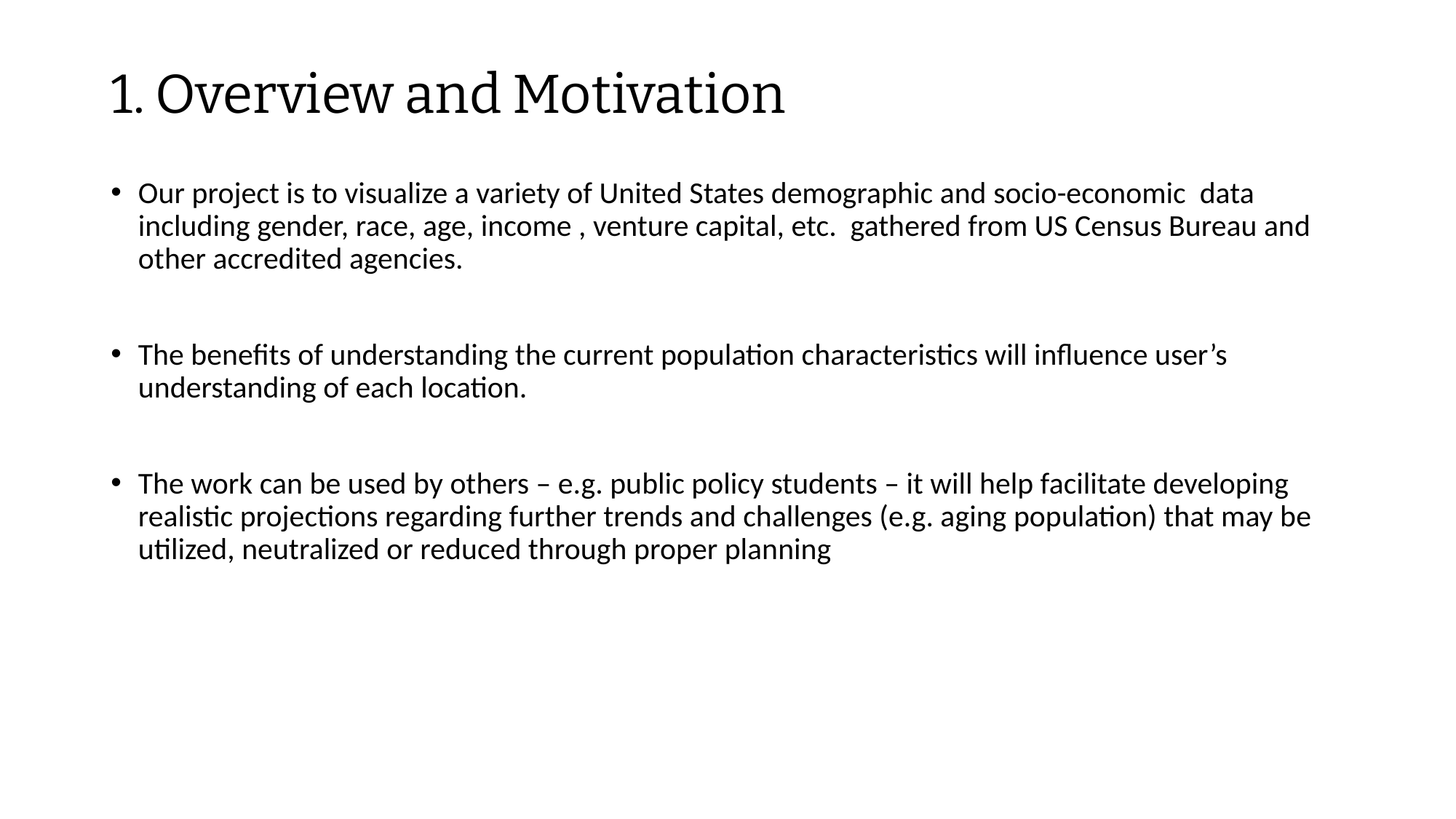

# 1. Overview and Motivation
Our project is to visualize a variety of United States demographic and socio-economic  data including gender, race, age, income , venture capital, etc.  gathered from US Census Bureau and other accredited agencies.

The benefits of understanding the current population characteristics will influence user’s understanding of each location.

The work can be used by others – e.g. public policy students – it will help facilitate developing realistic projections regarding further trends and challenges (e.g. aging population) that may be utilized, neutralized or reduced through proper planning